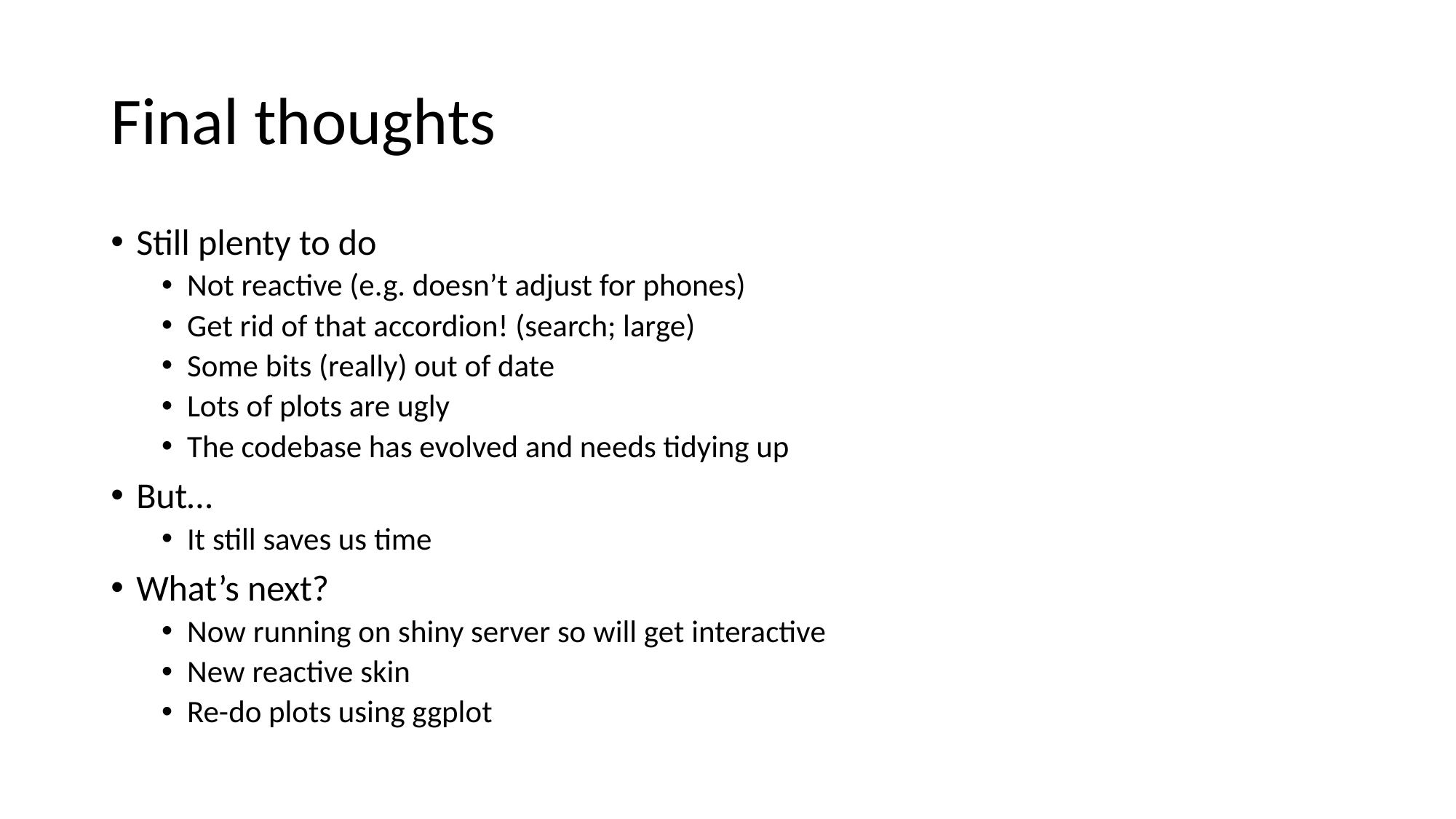

# Final thoughts
Still plenty to do
Not reactive (e.g. doesn’t adjust for phones)
Get rid of that accordion! (search; large)
Some bits (really) out of date
Lots of plots are ugly
The codebase has evolved and needs tidying up
But…
It still saves us time
What’s next?
Now running on shiny server so will get interactive
New reactive skin
Re-do plots using ggplot